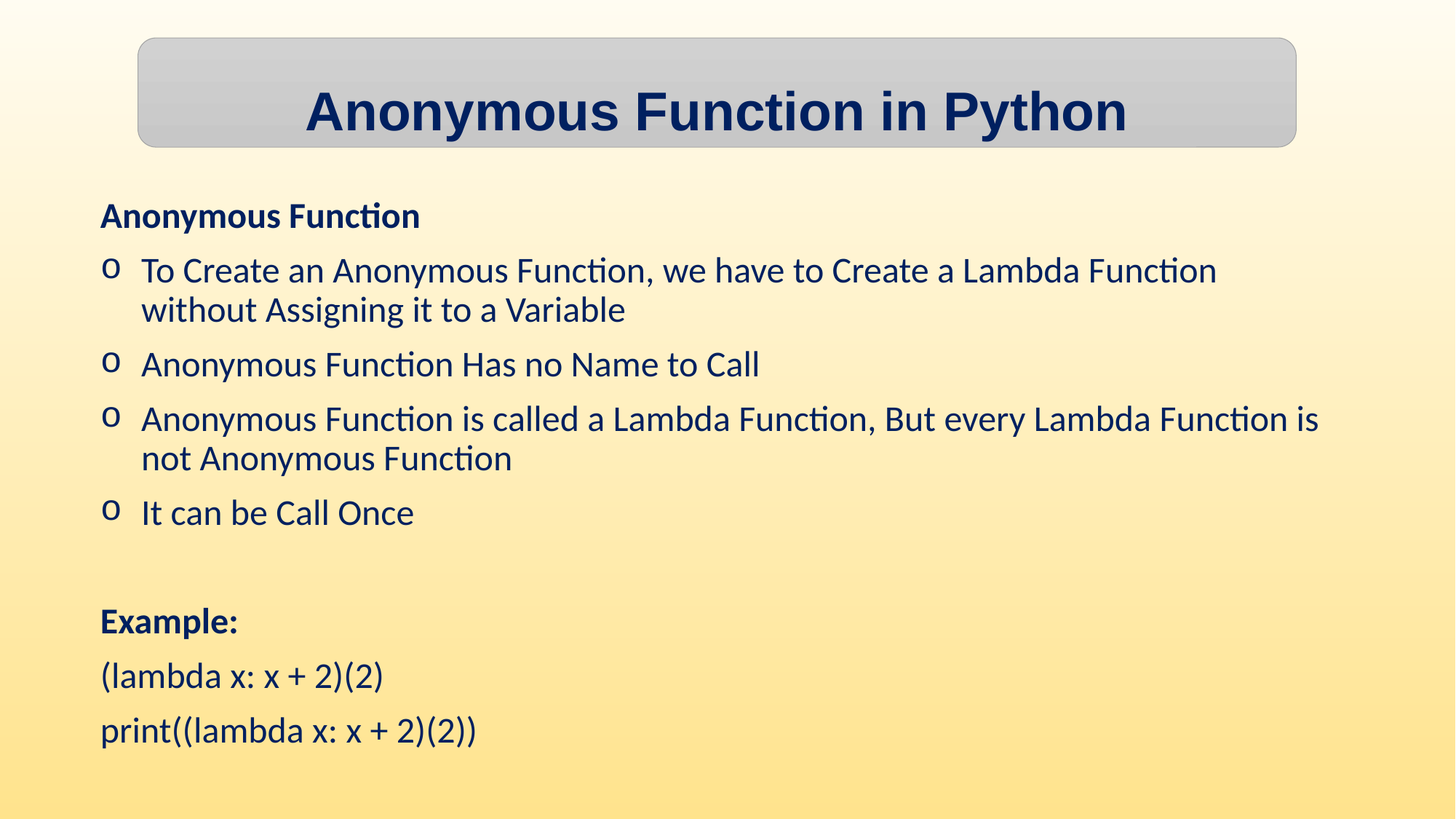

Anonymous Function in Python
Anonymous Function
To Create an Anonymous Function, we have to Create a Lambda Function without Assigning it to a Variable
Anonymous Function Has no Name to Call
Anonymous Function is called a Lambda Function, But every Lambda Function is not Anonymous Function
It can be Call Once

Example:
(lambda x: x + 2)(2)
print((lambda x: x + 2)(2))